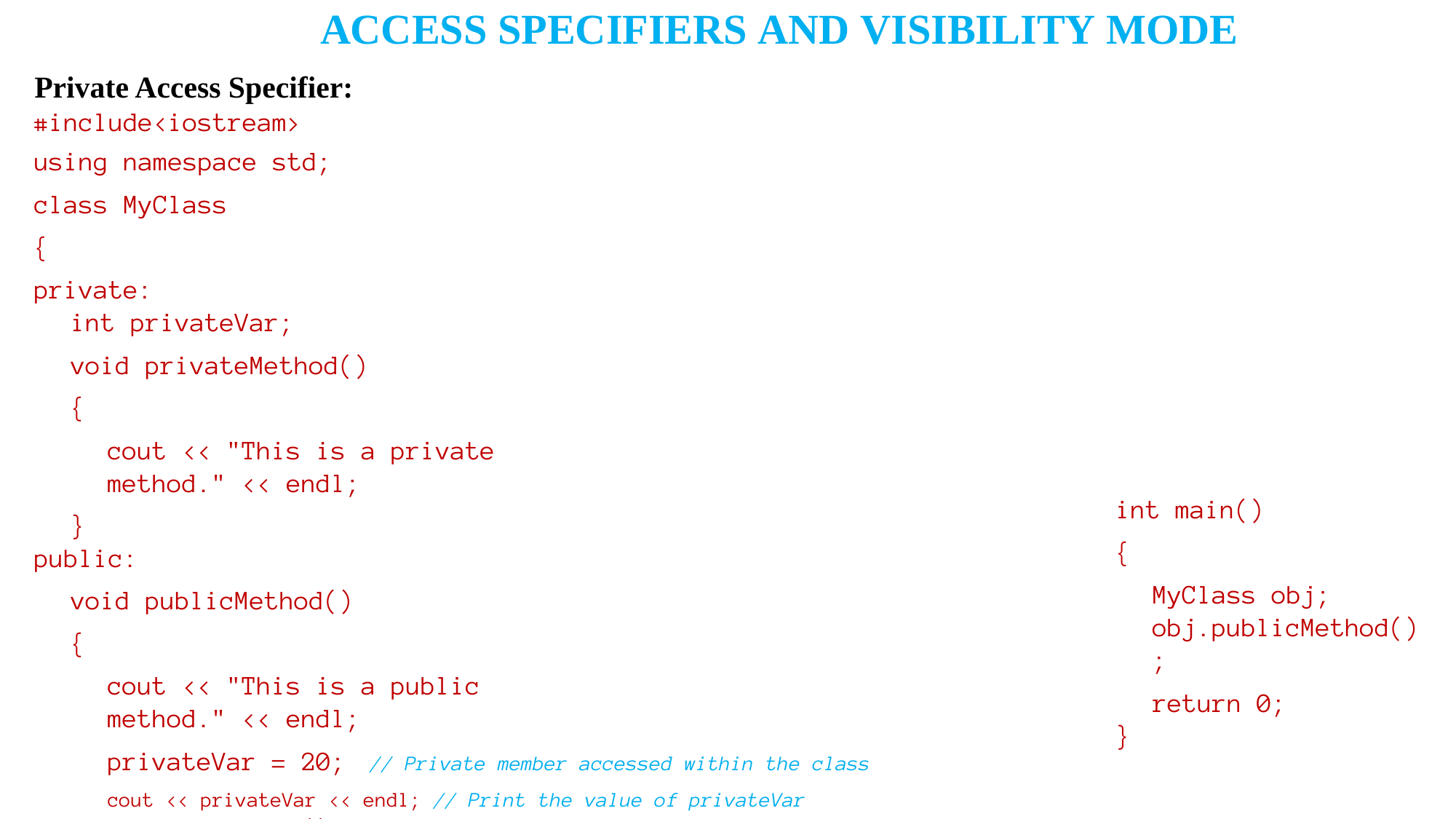

ACCESS SPECIFIERS AND VISIBILITY MODE

Private Access Specifier: #include<iostream>
using namespace std;
class MyClass
{
private:
int privateVar;
void privateMethod()
{
cout << "This is a private method." << endl;
}
public:
void publicMethod()
{
cout << "This is a public method." << endl;
privateVar = 20; // Private member accessed within the class
cout << privateVar << endl; // Print the value of privateVar privateMethod(); // Private method called within the class
}};

int main()
{
MyClass obj; obj.publicMethod();
return 0;
}